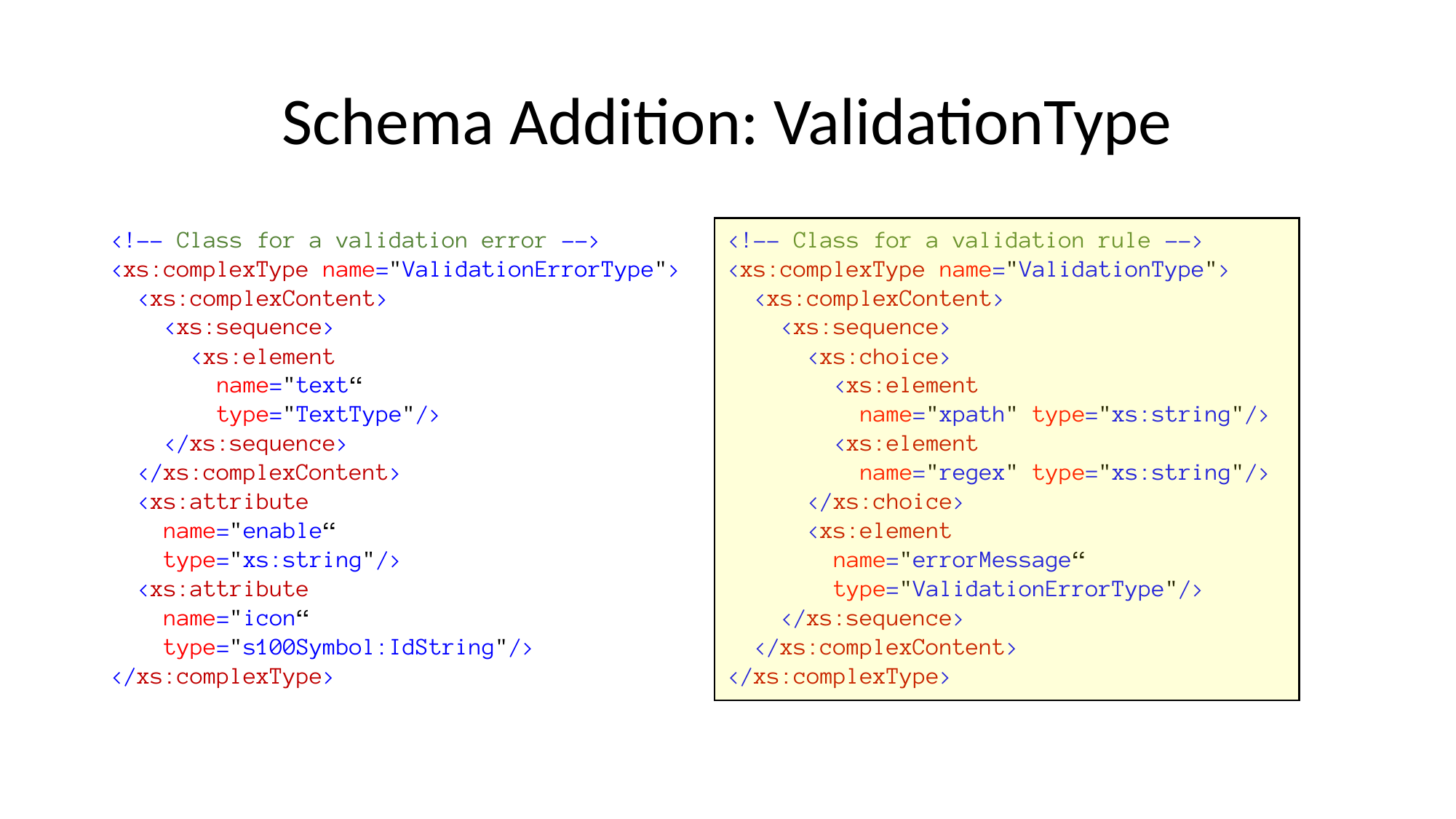

# Schema Addition: ValidationType
<!-- Class for a validation error -->
<xs:complexType name="ValidationErrorType">
  <xs:complexContent>
    <xs:sequence>
      <xs:element
        name="text“
        type="TextType"/>
    </xs:sequence>
  </xs:complexContent>
  <xs:attribute
    name="enable“
    type="xs:string"/>
  <xs:attribute
    name="icon“
    type="s100Symbol:IdString"/>
</xs:complexType>

<!-- Class for a validation rule -->
<xs:complexType name="ValidationType">
  <xs:complexContent>
    <xs:sequence>
      <xs:choice>
        <xs:element
          name="xpath" type="xs:string"/>
        <xs:element
          name="regex" type="xs:string"/>
      </xs:choice>
      <xs:element
        name="errorMessage“
        type="ValidationErrorType"/>
    </xs:sequence>
  </xs:complexContent>
</xs:complexType>